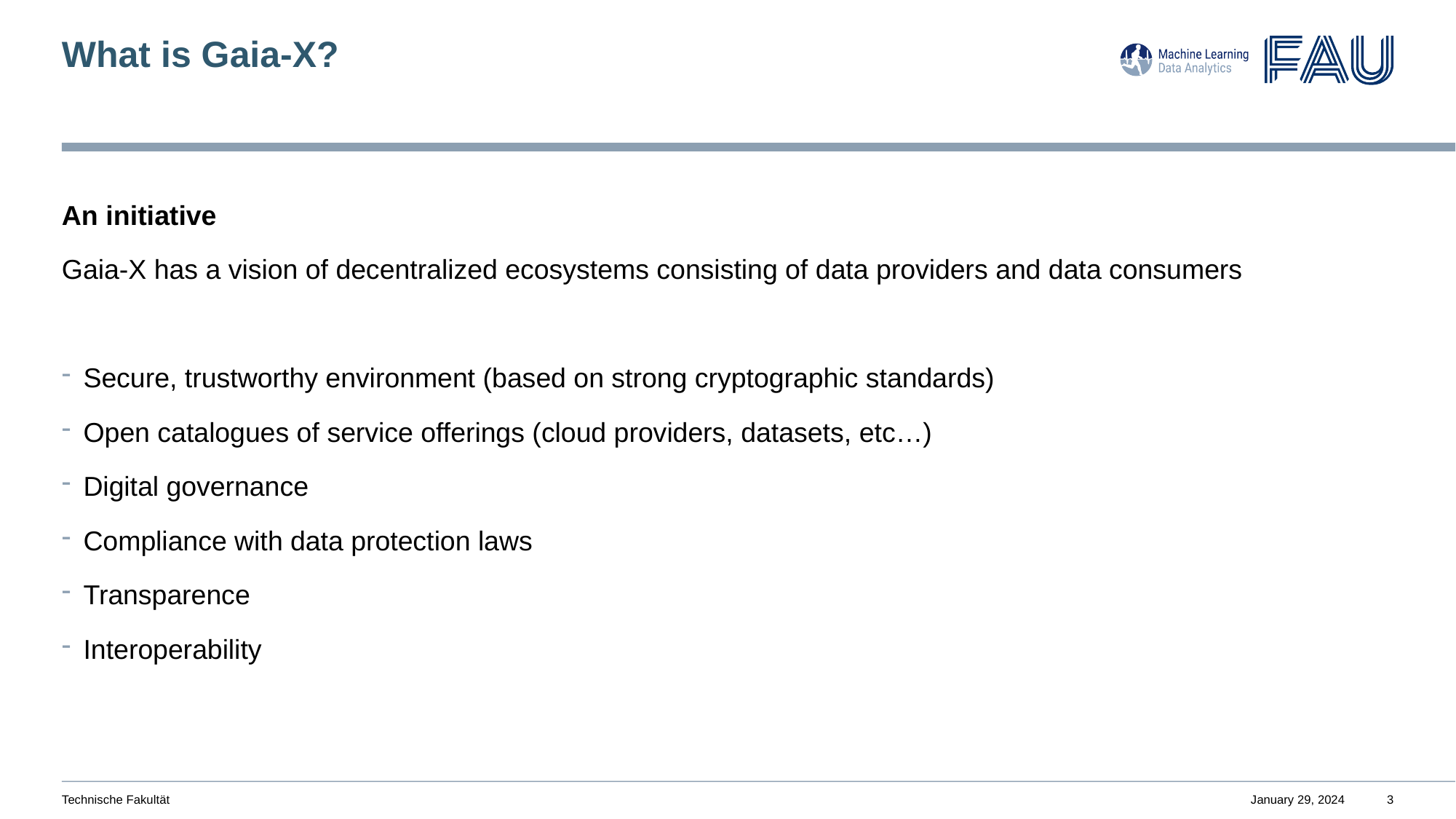

What is Gaia-X?
# An initiative
Gaia-X has a vision of decentralized ecosystems consisting of data providers and data consumers

Secure, trustworthy environment (based on strong cryptographic standards)
Open catalogues of service offerings (cloud providers, datasets, etc…)
Digital governance
Compliance with data protection laws
Transparence
Interoperability
Technische Fakultät
January 29, 2024
3